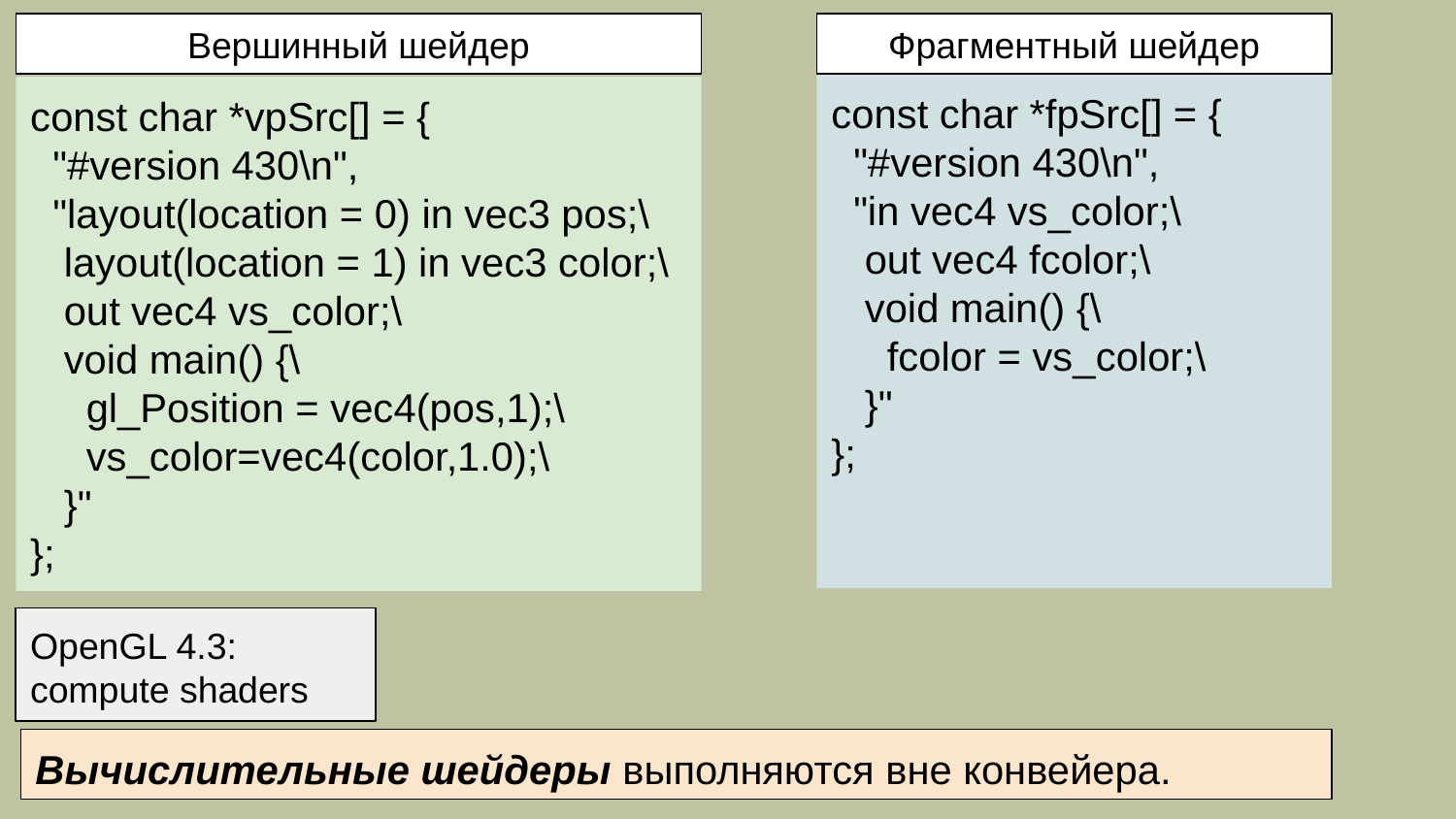

Вершинный шейдер
Фрагментный шейдер
const char *fpSrc[] = {
  "#version 430\n",
  "in vec4 vs_color;\
   out vec4 fcolor;\
   void main() {\
     fcolor = vs_color;\
   }"
};

const char *vpSrc[] = {
  "#version 430\n",
  "layout(location = 0) in vec3 pos;\
   layout(location = 1) in vec3 color;\
   out vec4 vs_color;\
   void main() {\
     gl_Position = vec4(pos,1);\
     vs_color=vec4(color,1.0);\
   }"
};
OpenGL 4.3:
compute shaders
Вычислительные шейдеры выполняются вне конвейера.